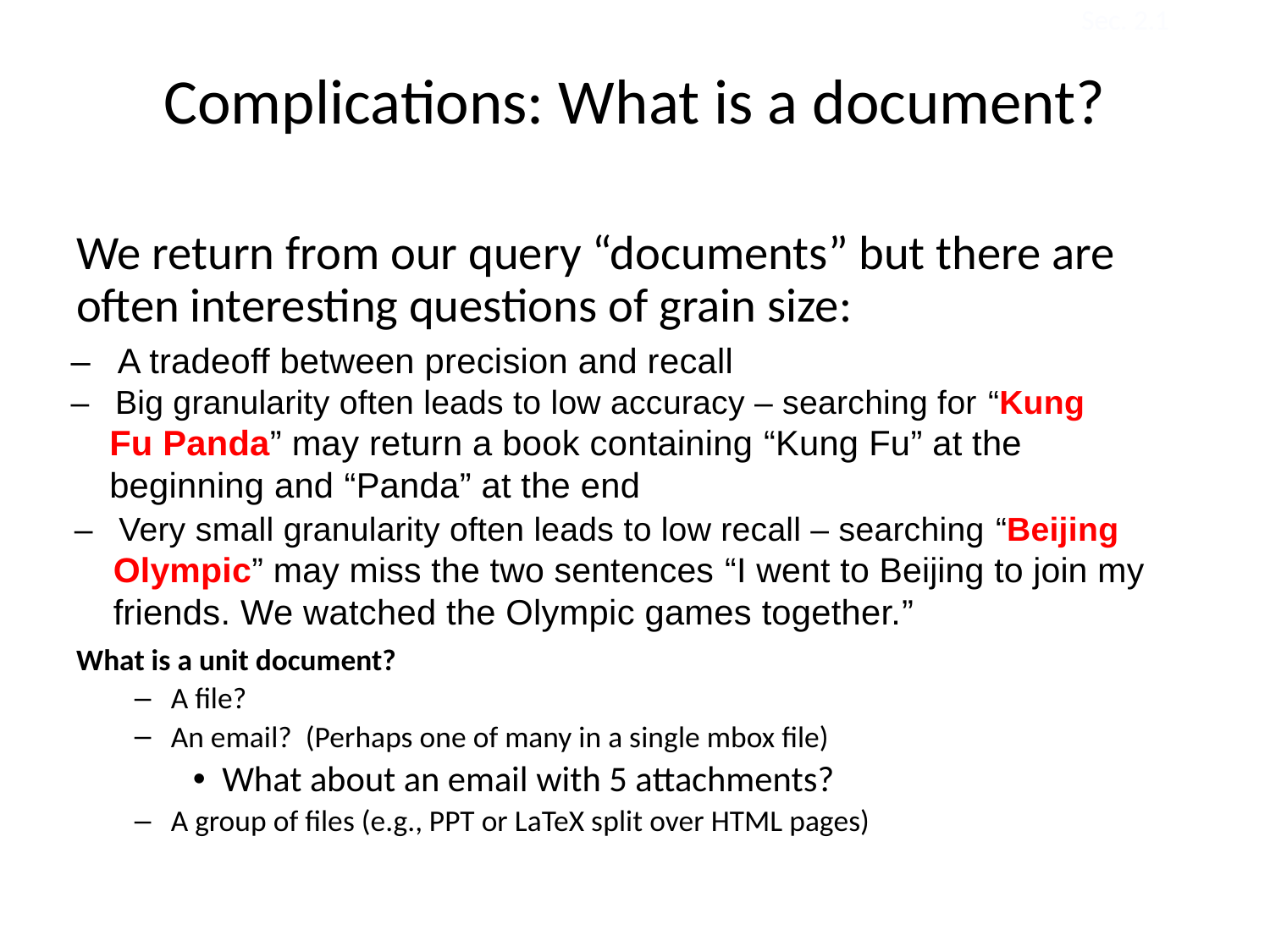

Sec. 2.1
# Complications: What is a document?
We return from our query “documents” but there are often interesting questions of grain size:

What is a unit document?
A file?
An email?  (Perhaps one of many in a single mbox file)
What about an email with 5 attachments?
A group of files (e.g., PPT or LaTeX split over HTML pages)
–   A tradeoff between precision and recall
–   Big granularity often leads to low accuracy – searching for “Kung
Fu Panda” may return a book containing “Kung Fu” at the
beginning and “Panda” at the end
–   Very small granularity often leads to low recall – searching “Beijing
Olympic” may miss the two sentences “I went to Beijing to join my
friends. We watched the Olympic games together.”